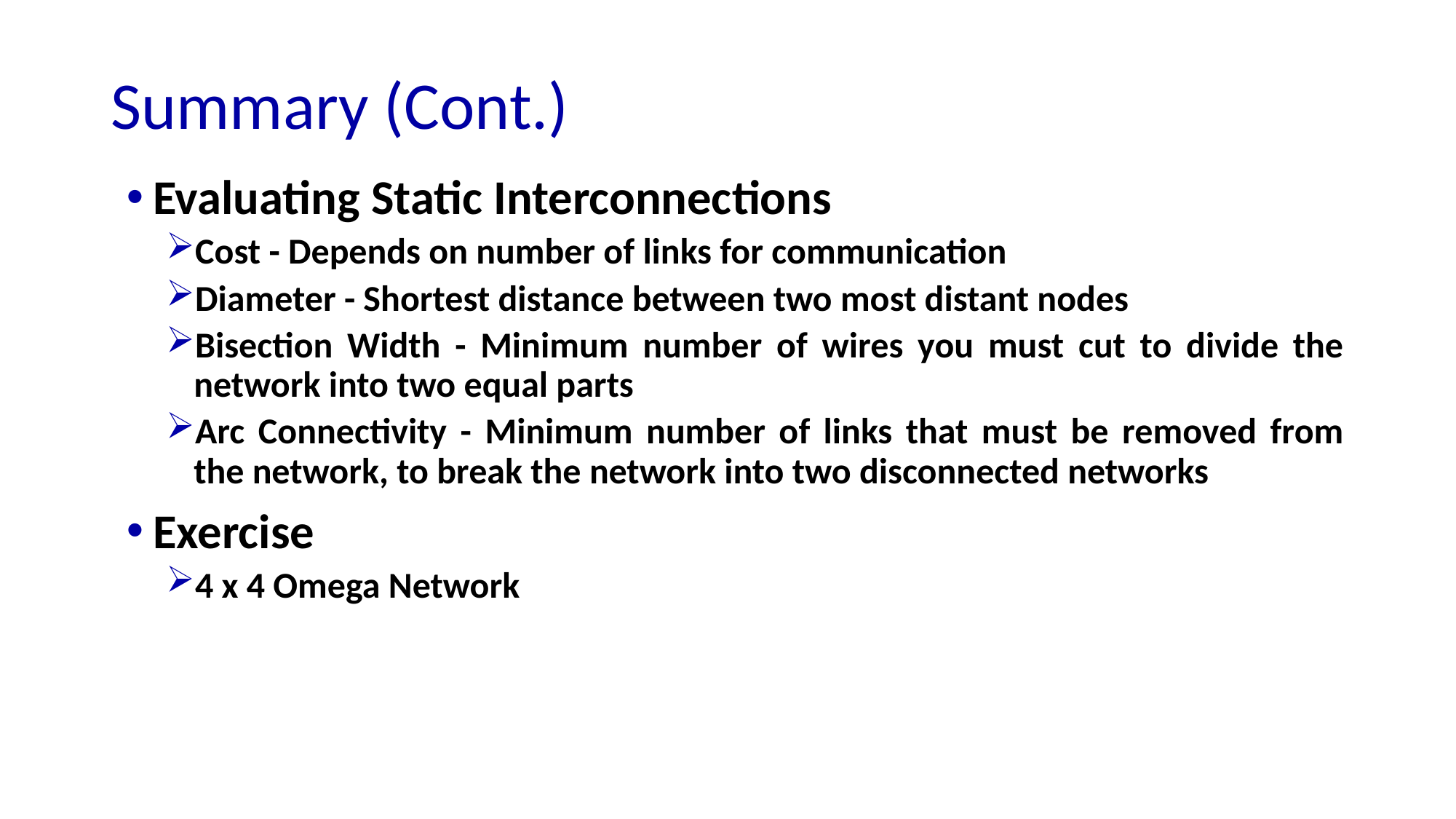

# Summary (Cont.)
Evaluating Static Interconnections
Cost - Depends on number of links for communication
Diameter - Shortest distance between two most distant nodes
Bisection Width - Minimum number of wires you must cut to divide the network into two equal parts
Arc Connectivity - Minimum number of links that must be removed from the network, to break the network into two disconnected networks
Exercise
4 x 4 Omega Network